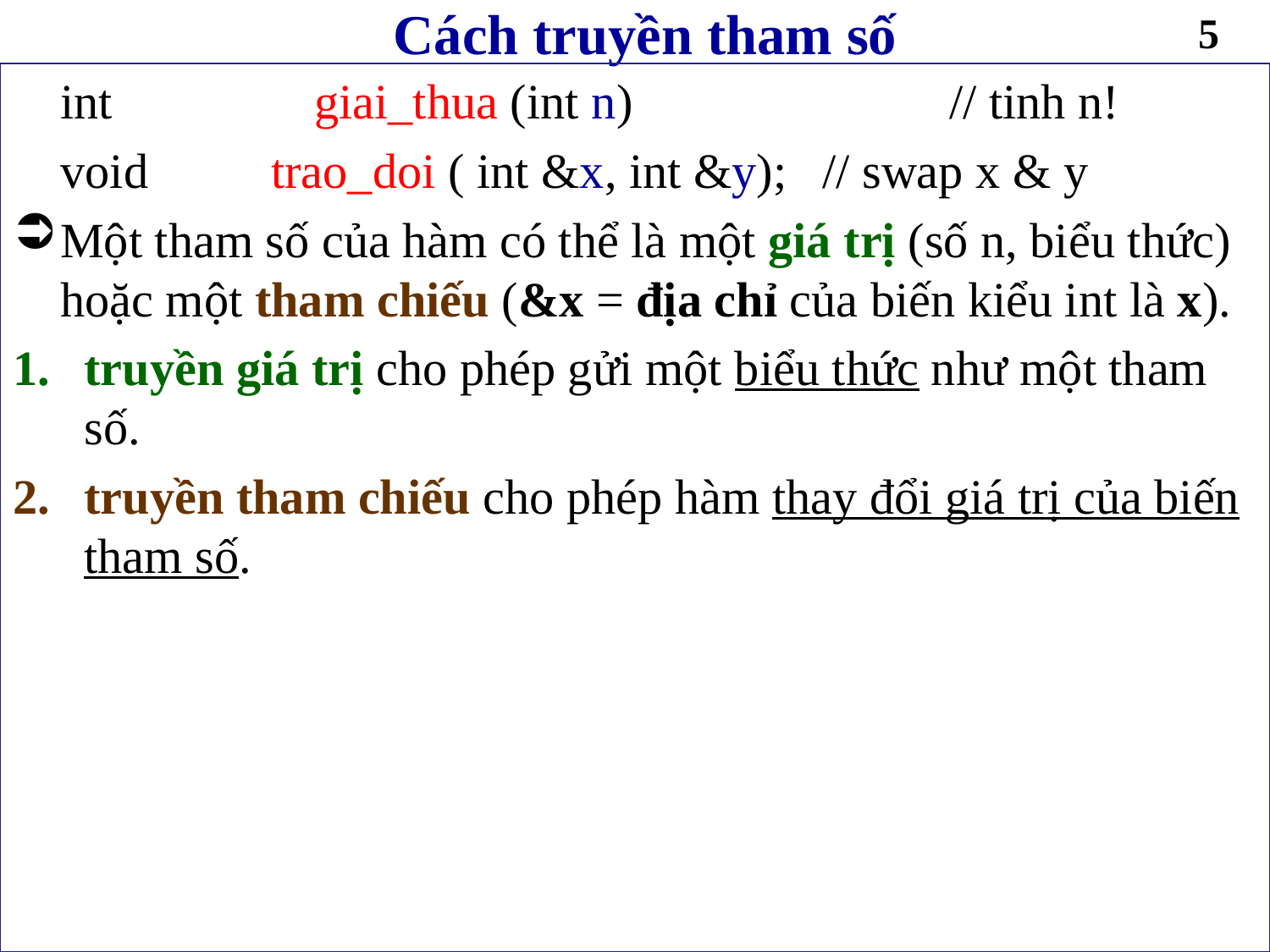

# Cách truyền tham số
5
	int 		giai_thua (int n) 			// tinh n!
	void          trao_doi ( int &x, int &y);  	// swap x & y
Một tham số của hàm có thể là một giá trị (số n, biểu thức) hoặc một tham chiếu (&x = địa chỉ của biến kiểu int là x).
truyền giá trị cho phép gửi một biểu thức như một tham số.
truyền tham chiếu cho phép hàm thay đổi giá trị của biến tham số.